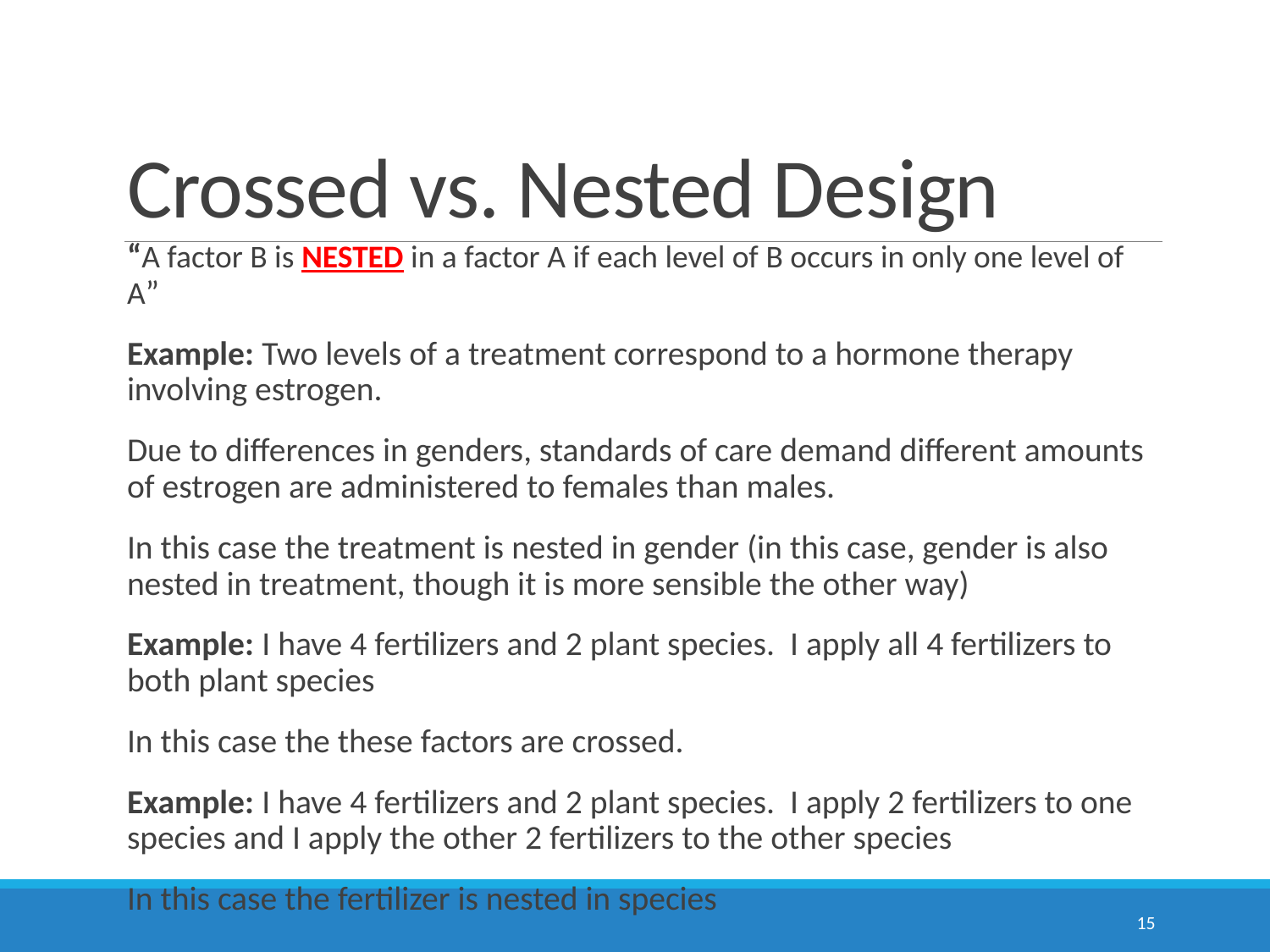

# Crossed vs. Nested Design
“A factor B is nested in a factor A if each level of B occurs in only one level of A”
Example: Two levels of a treatment correspond to a hormone therapy involving estrogen.
Due to differences in genders, standards of care demand different amounts of estrogen are administered to females than males.
In this case the treatment is nested in gender (in this case, gender is also nested in treatment, though it is more sensible the other way)
Example: I have 4 fertilizers and 2 plant species.  I apply all 4 fertilizers to both plant species
In this case the these factors are crossed.
Example: I have 4 fertilizers and 2 plant species.  I apply 2 fertilizers to one species and I apply the other 2 fertilizers to the other species
In this case the fertilizer is nested in species
15